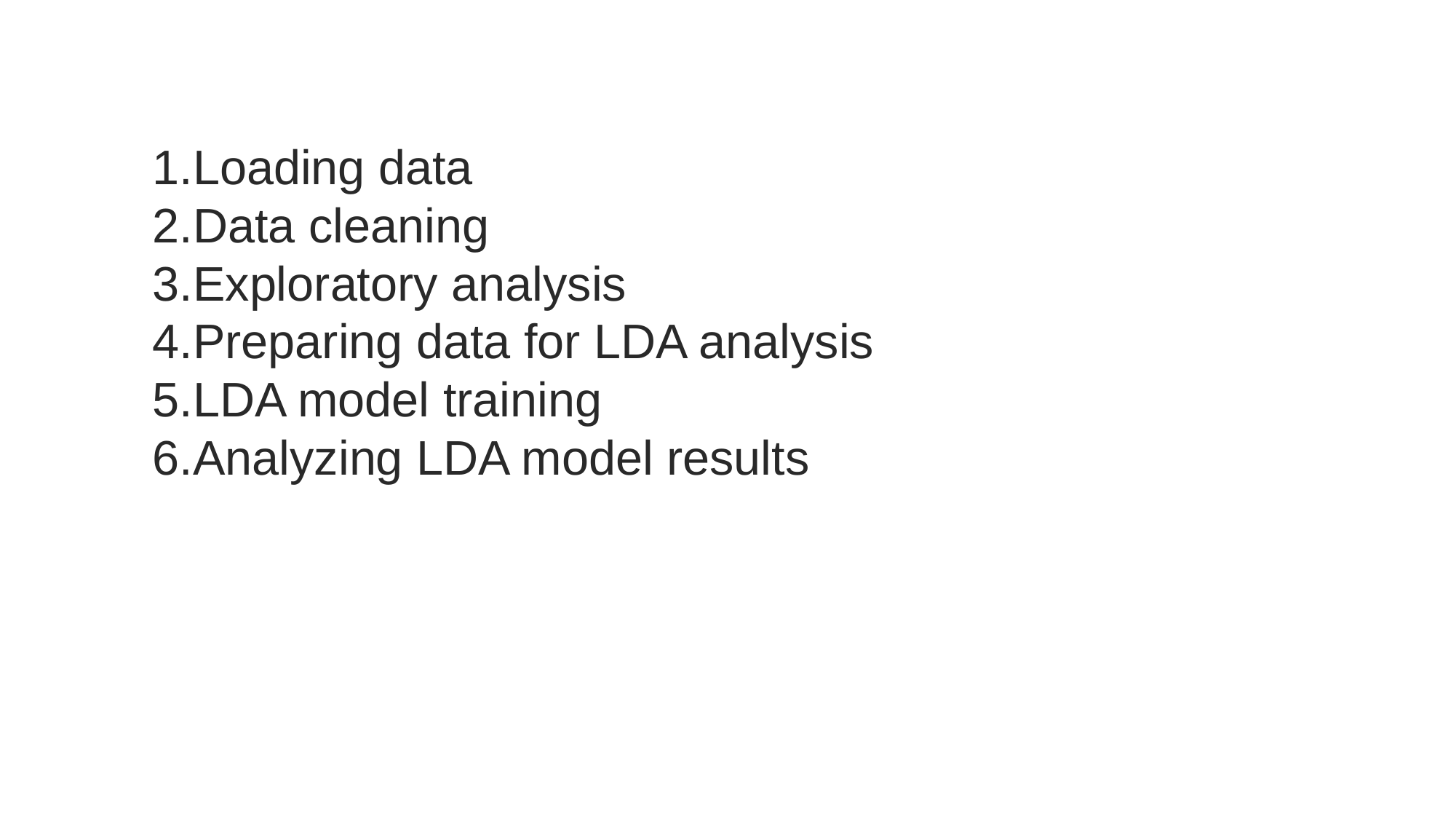

Loading data
Data cleaning
Exploratory analysis
Preparing data for LDA analysis
LDA model training
Analyzing LDA model results